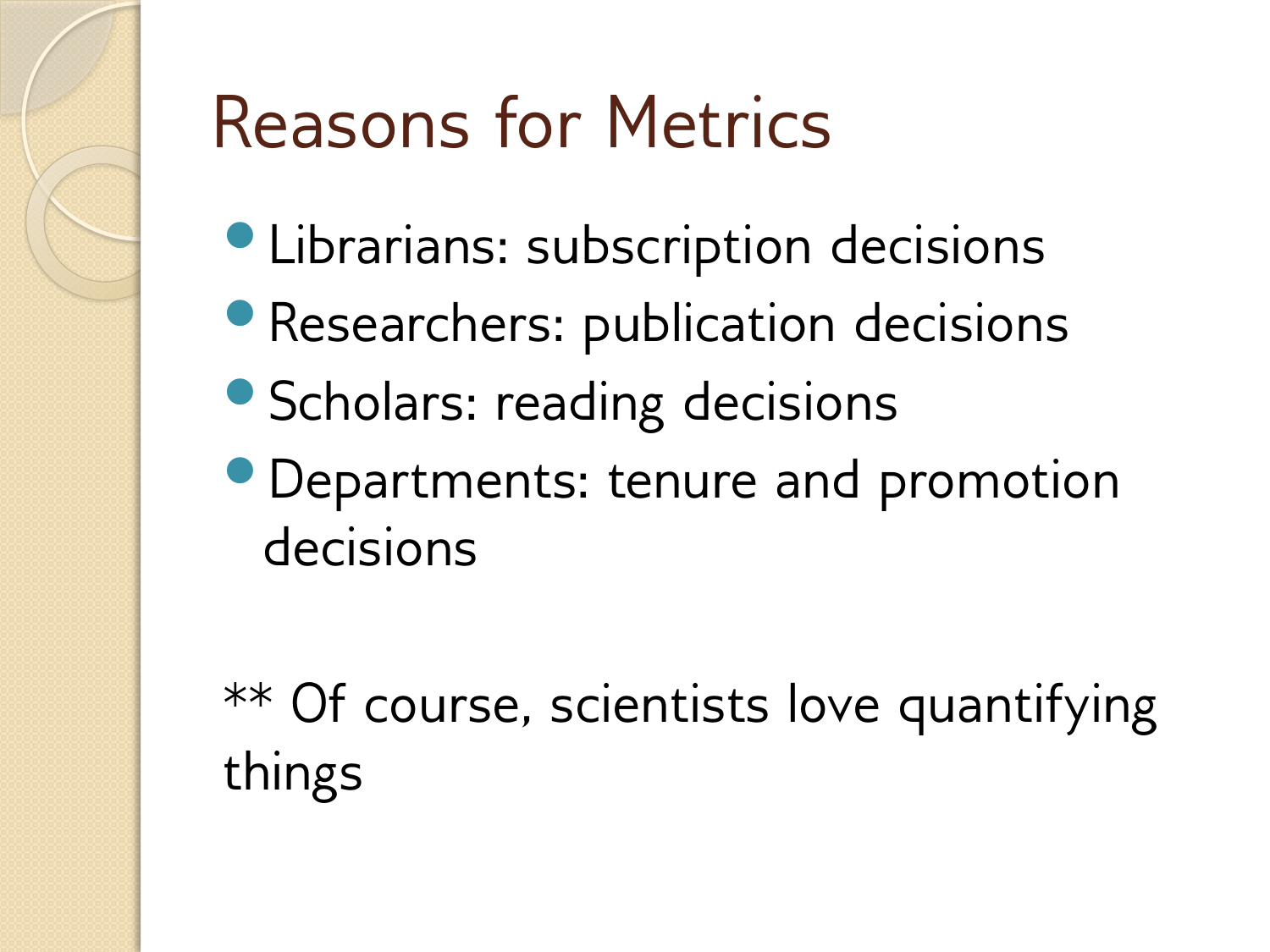

# Reasons for Metrics
Librarians: subscription decisions
Researchers: publication decisions
Scholars: reading decisions
Departments: tenure and promotion decisions

** Of course, scientists love quantifying things